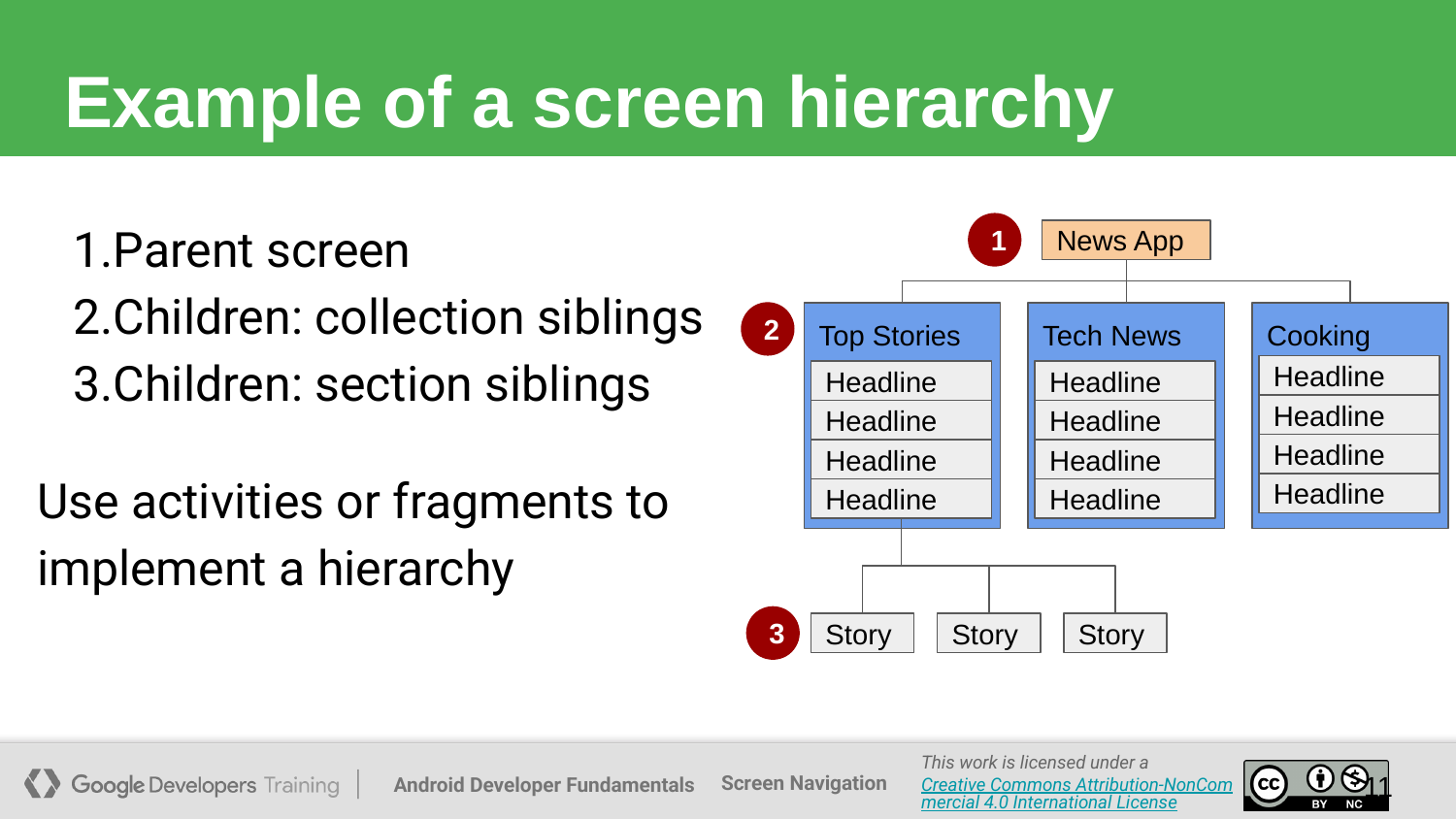

# Example of a screen hierarchy
Parent screen
Children: collection siblings
Children: section siblings

Use activities or fragments to implement a hierarchy
1
News App
2
Top Stories
Tech News
Cooking
Headline
Headline
Headline
Headline
Headline
Headline
Headline
Headline
Headline
Headline
Headline
Headline
3
Story
Story
Story
11